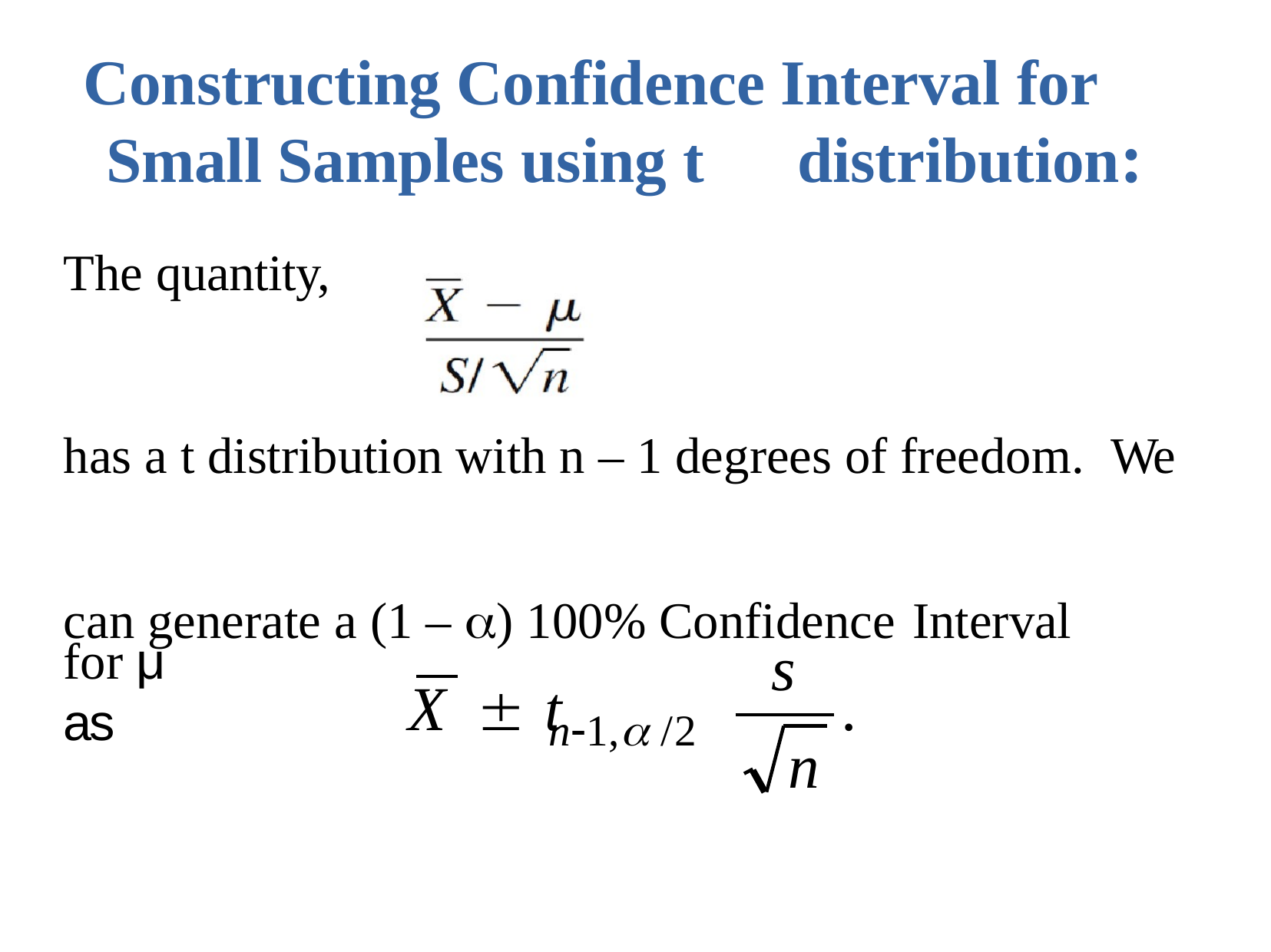

# Constructing Confidence Interval for  Small Samples using t	distribution:
The quantity,
has a t distribution with n – 1 degrees of freedom.  We can generate a (1 – α) 100% Confidence Interval

for μ	as
s
X	± t
.

n−1,α /2

n